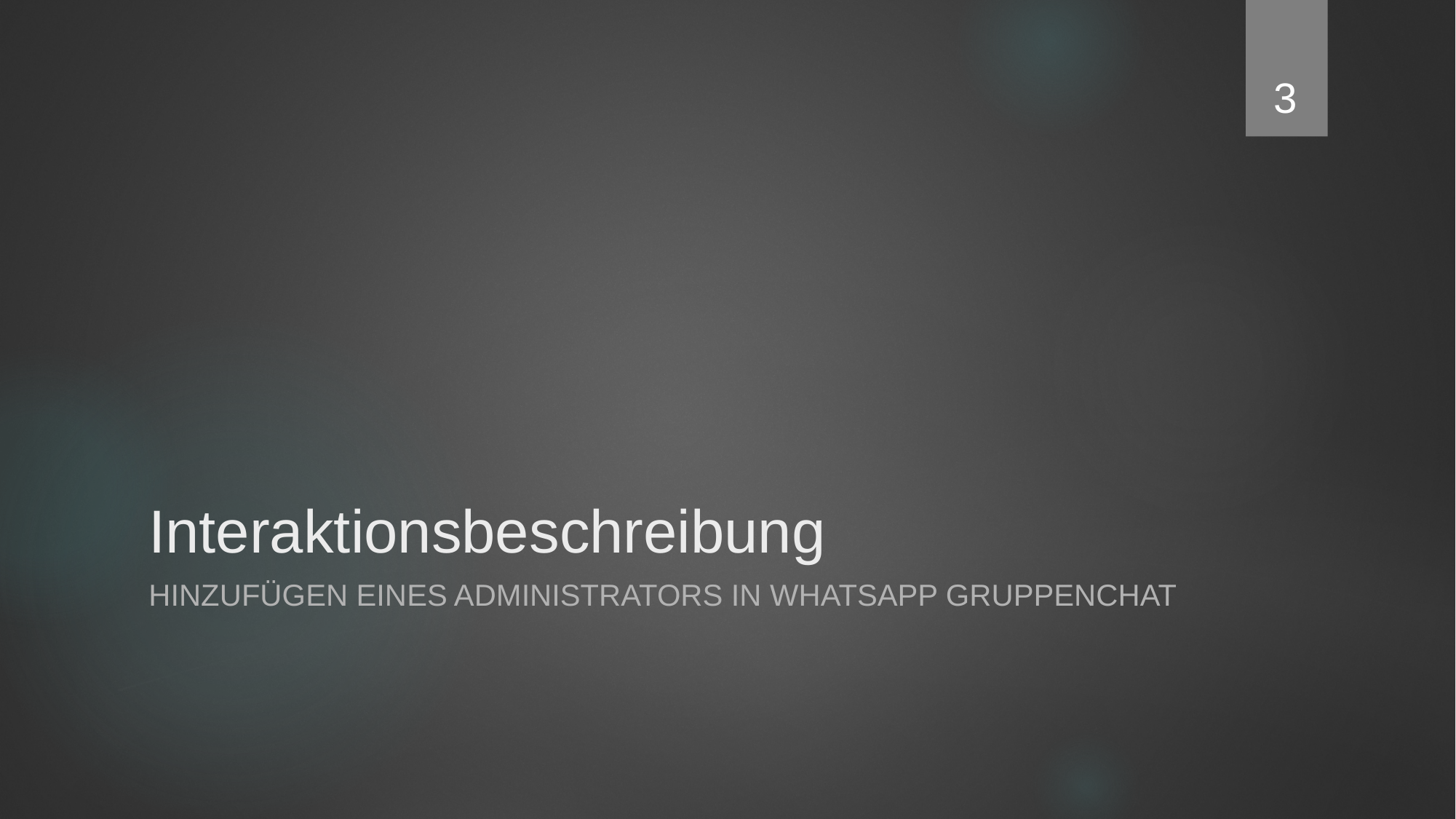

3
# Interaktionsbeschreibung
HINZUFÜGEN EINES ADMINISTRATORS IN WHATSAPP GRUPPENCHAT